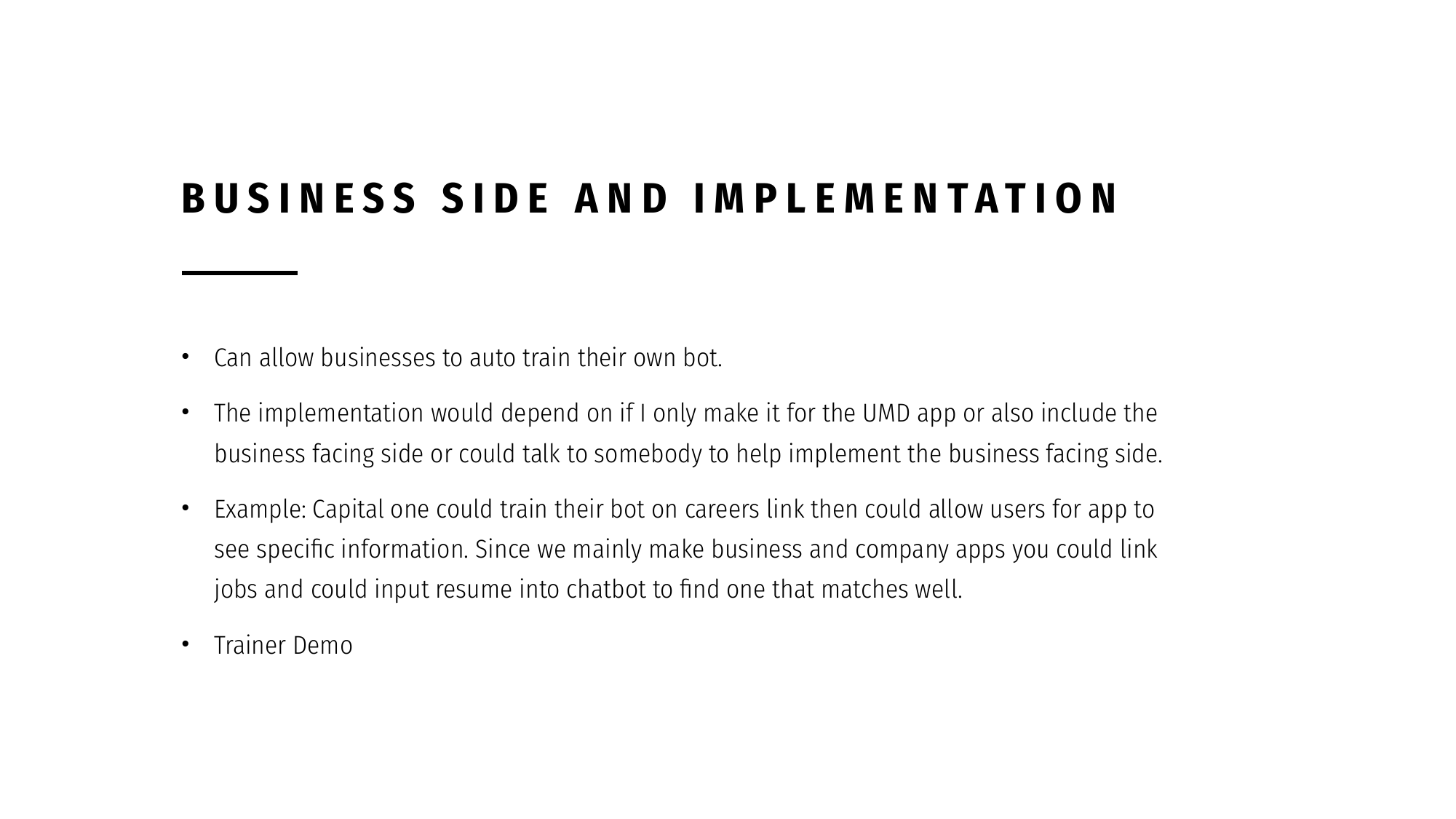

# Business Side and Implementation
Can allow businesses to auto train their own bot.
The implementation would depend on if I only make it for the UMD app or also include the business facing side or could talk to somebody to help implement the business facing side.
Example: Capital one could train their bot on careers link then could allow users for app to see specific information. Since we mainly make business and company apps you could link jobs and could input resume into chatbot to find one that matches well.
Trainer Demo